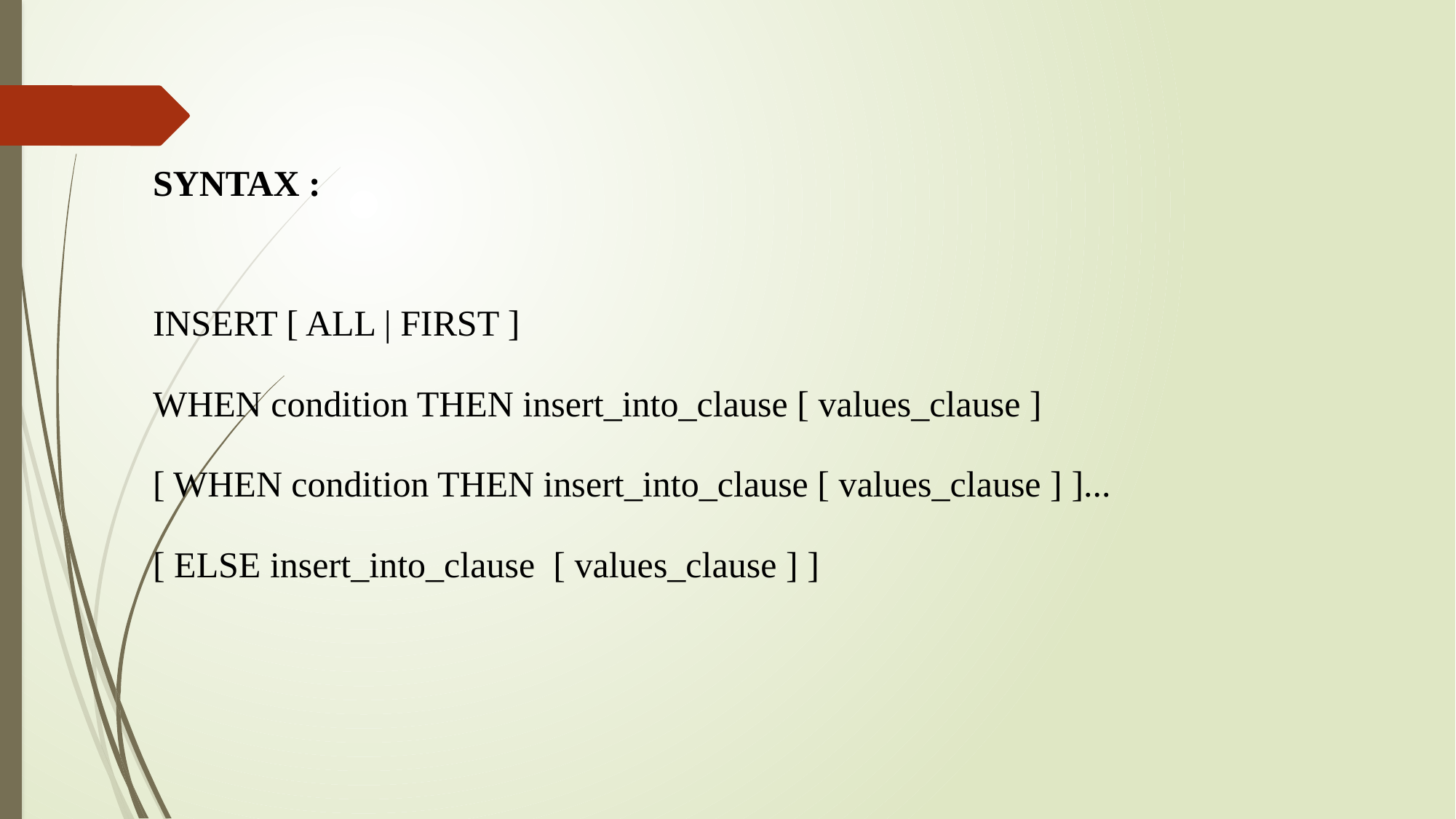

SYNTAX :

INSERT [ ALL | FIRST ]
WHEN condition THEN insert_into_clause [ values_clause ]
[ WHEN condition THEN insert_into_clause [ values_clause ] ]...
[ ELSE insert_into_clause  [ values_clause ] ]